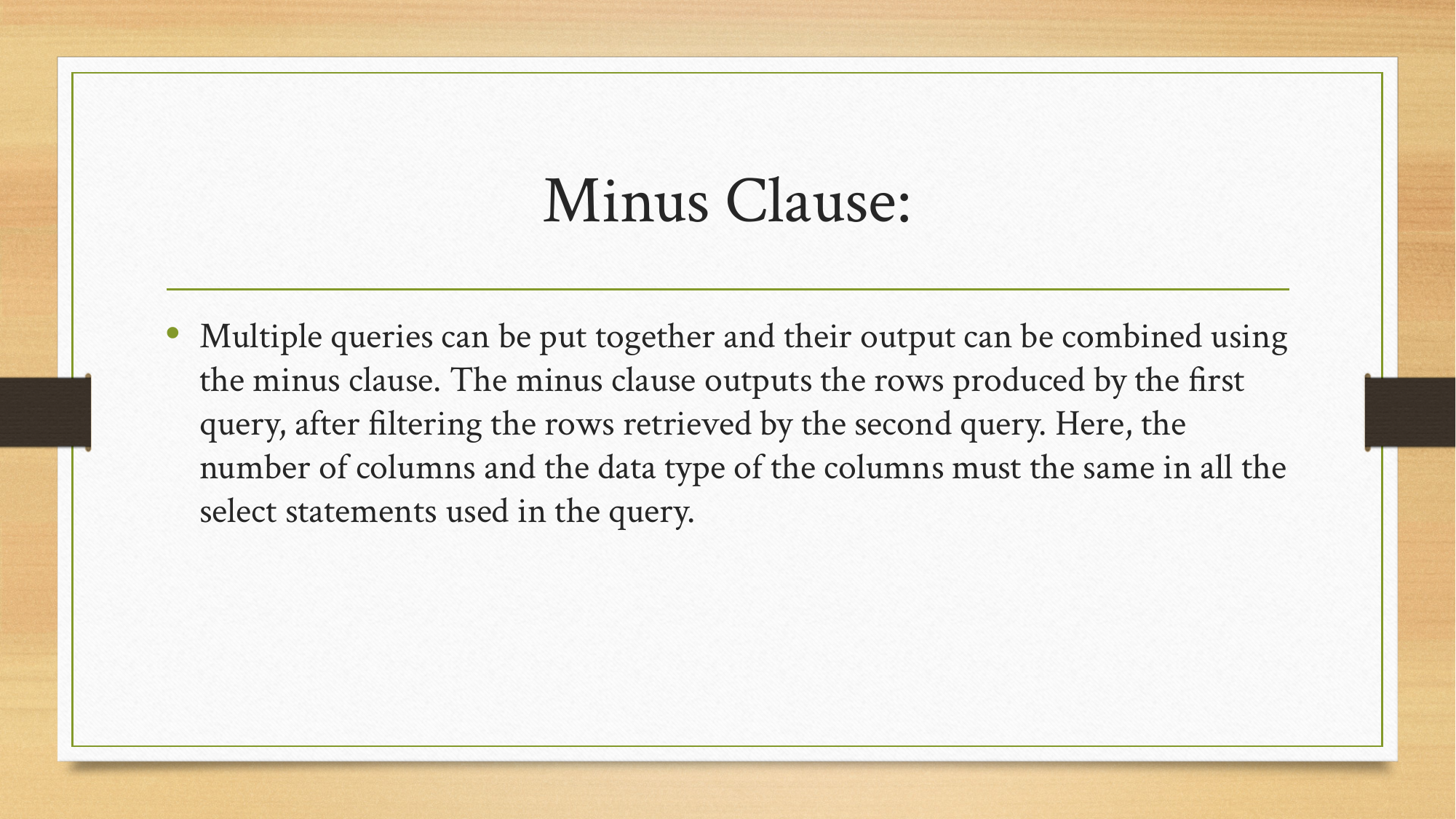

# Minus Clause:
Multiple queries can be put together and their output can be combined using the minus clause. The minus clause outputs the rows produced by the first query, after filtering the rows retrieved by the second query. Here, the number of columns and the data type of the columns must the same in all the select statements used in the query.